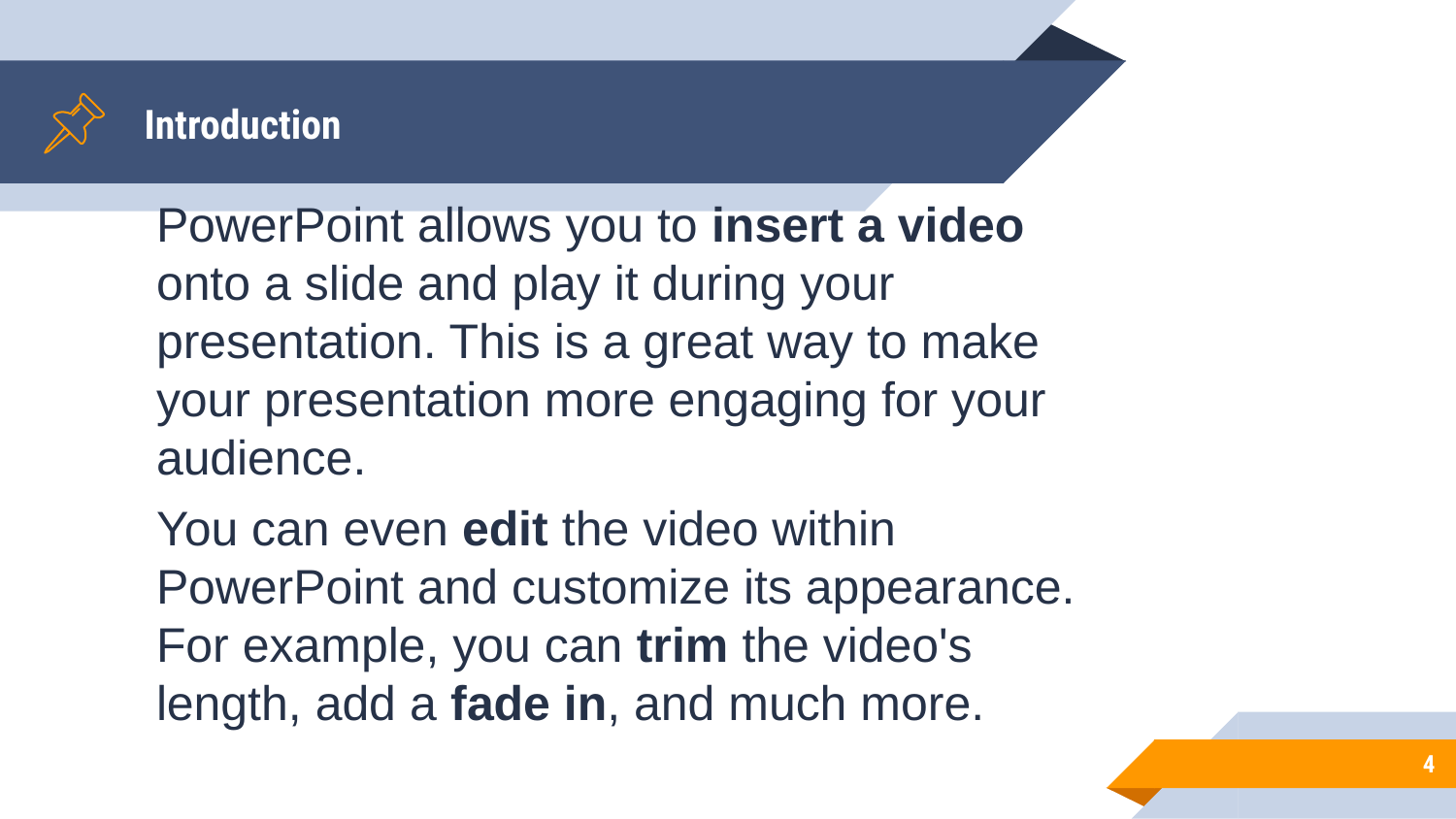

# Introduction

PowerPoint allows you to insert a video onto a slide and play it during your presentation. This is a great way to make your presentation more engaging for your audience.
You can even edit the video within PowerPoint and customize its appearance. For example, you can trim the video's length, add a fade in, and much more.
4